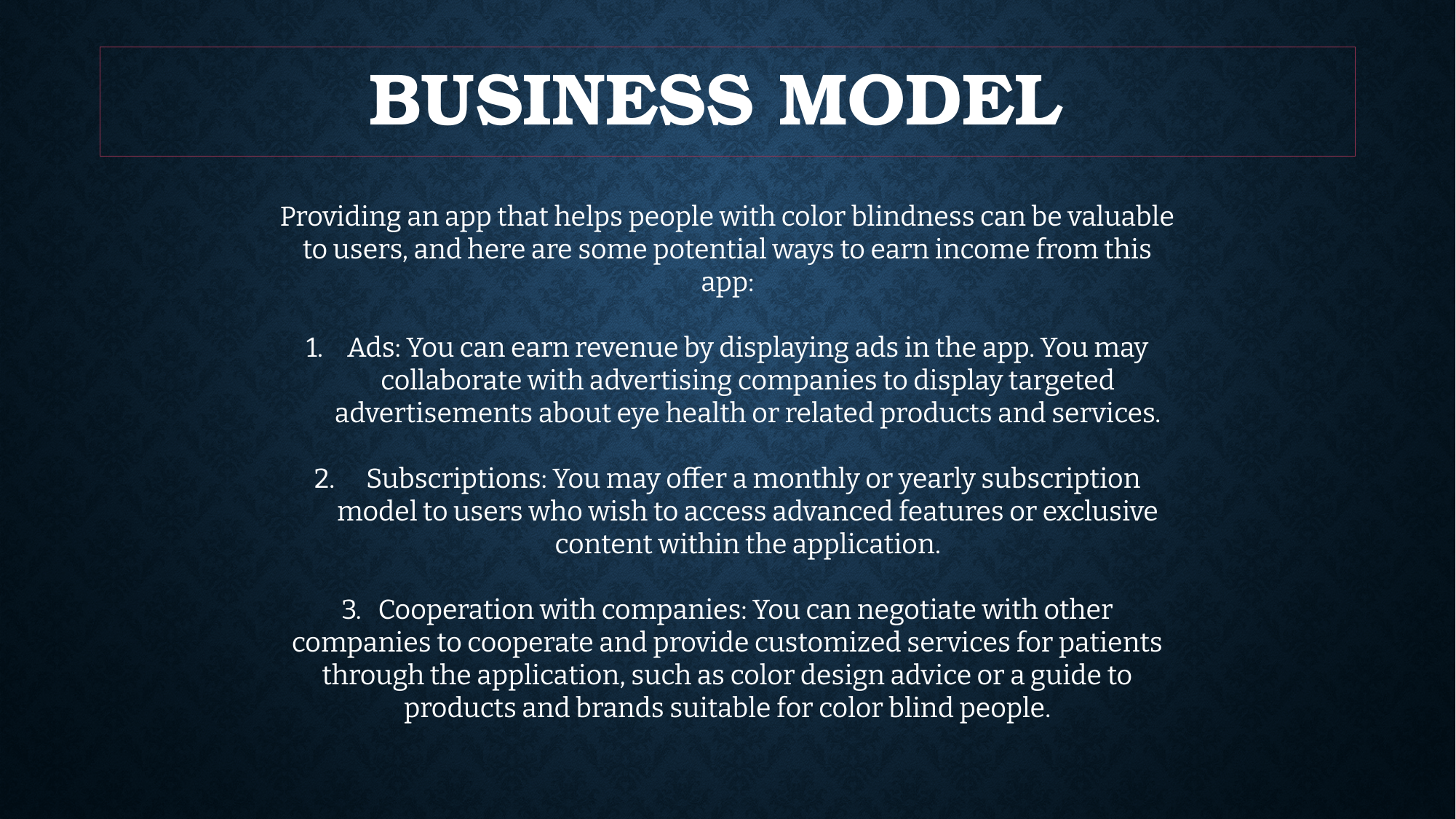

# Business Model
Providing an app that helps people with color blindness can be valuable to users, and here are some potential ways to earn income from this app:

Ads: You can earn revenue by displaying ads in the app. You may collaborate with advertising companies to display targeted advertisements about eye health or related products and services.

  Subscriptions: You may offer a monthly or yearly subscription model to users who wish to access advanced features or exclusive content within the application.

3.   Cooperation with companies: You can negotiate with other companies to cooperate and provide customized services for patients through the application, such as color design advice or a guide to products and brands suitable for color blind people.